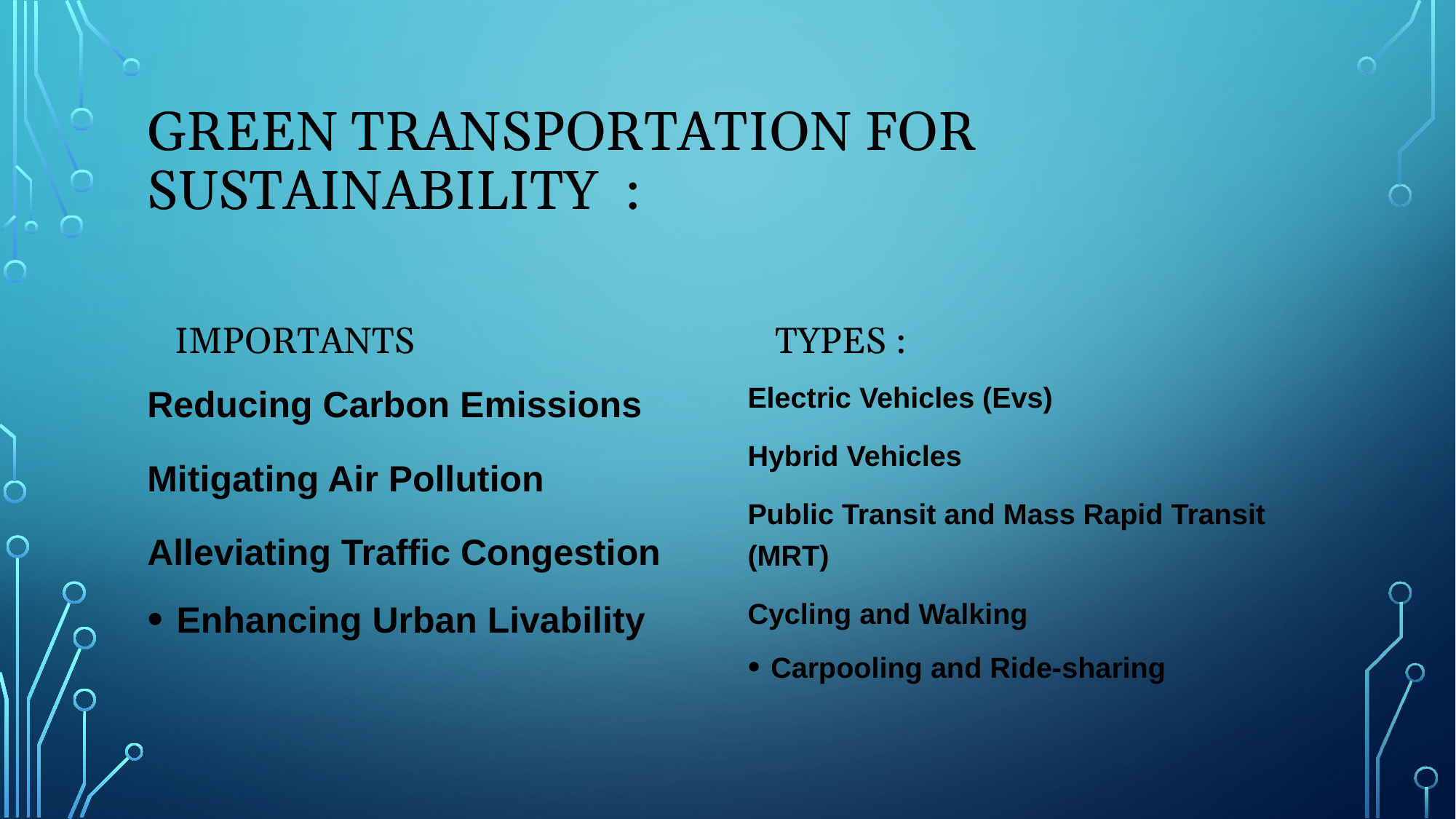

# Green Transportation For sustainability  :
Types :
Importants
Reducing Carbon Emissions
Mitigating Air Pollution
Alleviating Traffic Congestion
Enhancing Urban Livability
Electric Vehicles (Evs)
Hybrid Vehicles
Public Transit and Mass Rapid Transit (MRT)
Cycling and Walking
Carpooling and Ride-sharing